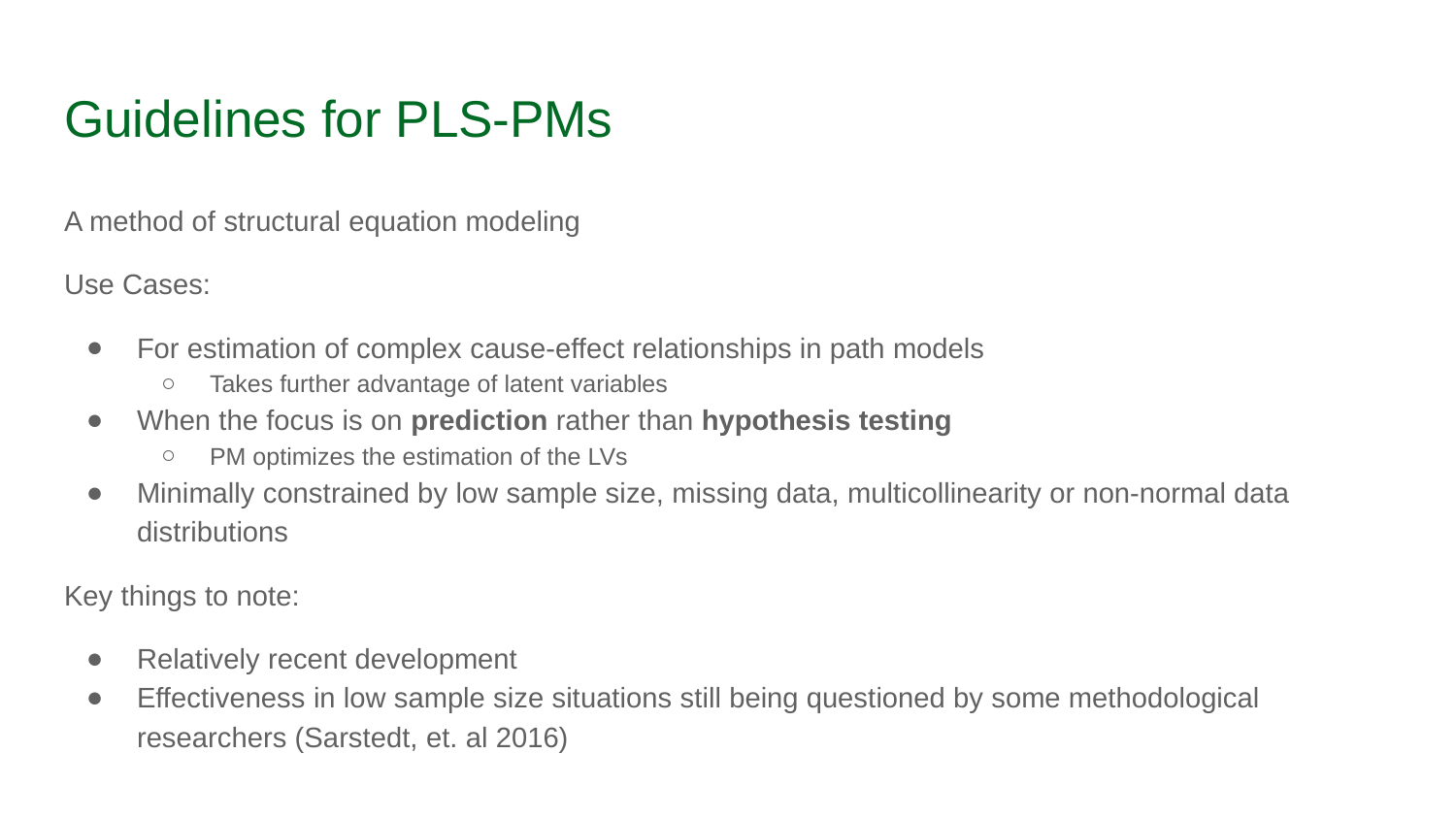

# Guidelines for PLS-PMs

A method of structural equation modeling
Use Cases:
For estimation of complex cause-effect relationships in path models
Takes further advantage of latent variables
When the focus is on prediction rather than hypothesis testing
PM optimizes the estimation of the LVs
Minimally constrained by low sample size, missing data, multicollinearity or non-normal data distributions
Key things to note:
Relatively recent development
Effectiveness in low sample size situations still being questioned by some methodological researchers (Sarstedt, et. al 2016)